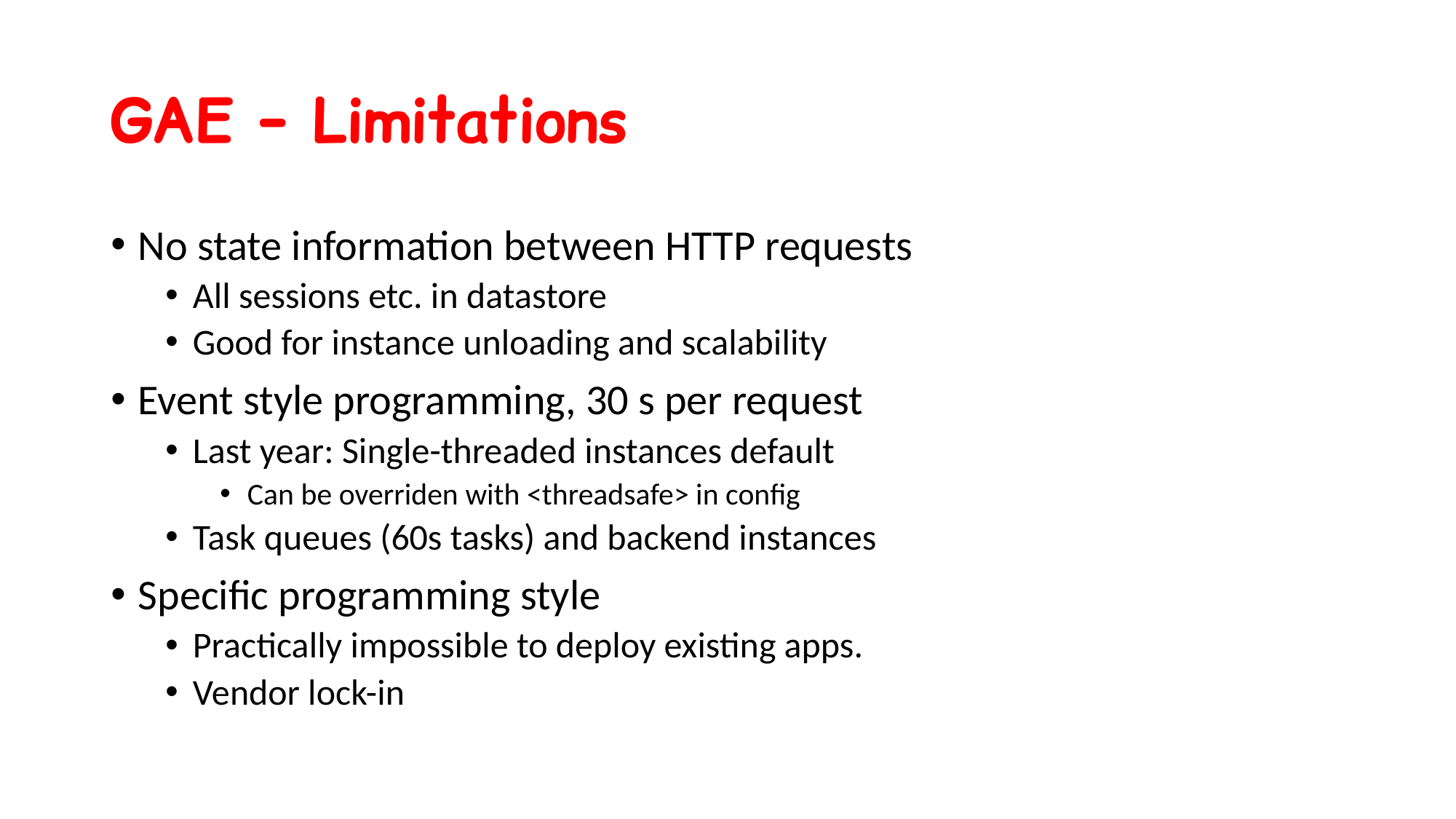

# GAE – Limitations
No state information between HTTP requests
All sessions etc. in datastore
Good for instance unloading and scalability
Event style programming, 30 s per request
Last year: Single-threaded instances default
Can be overriden with <threadsafe> in config
Task queues (60s tasks) and backend instances
Specific programming style
Practically impossible to deploy existing apps.
Vendor lock-in